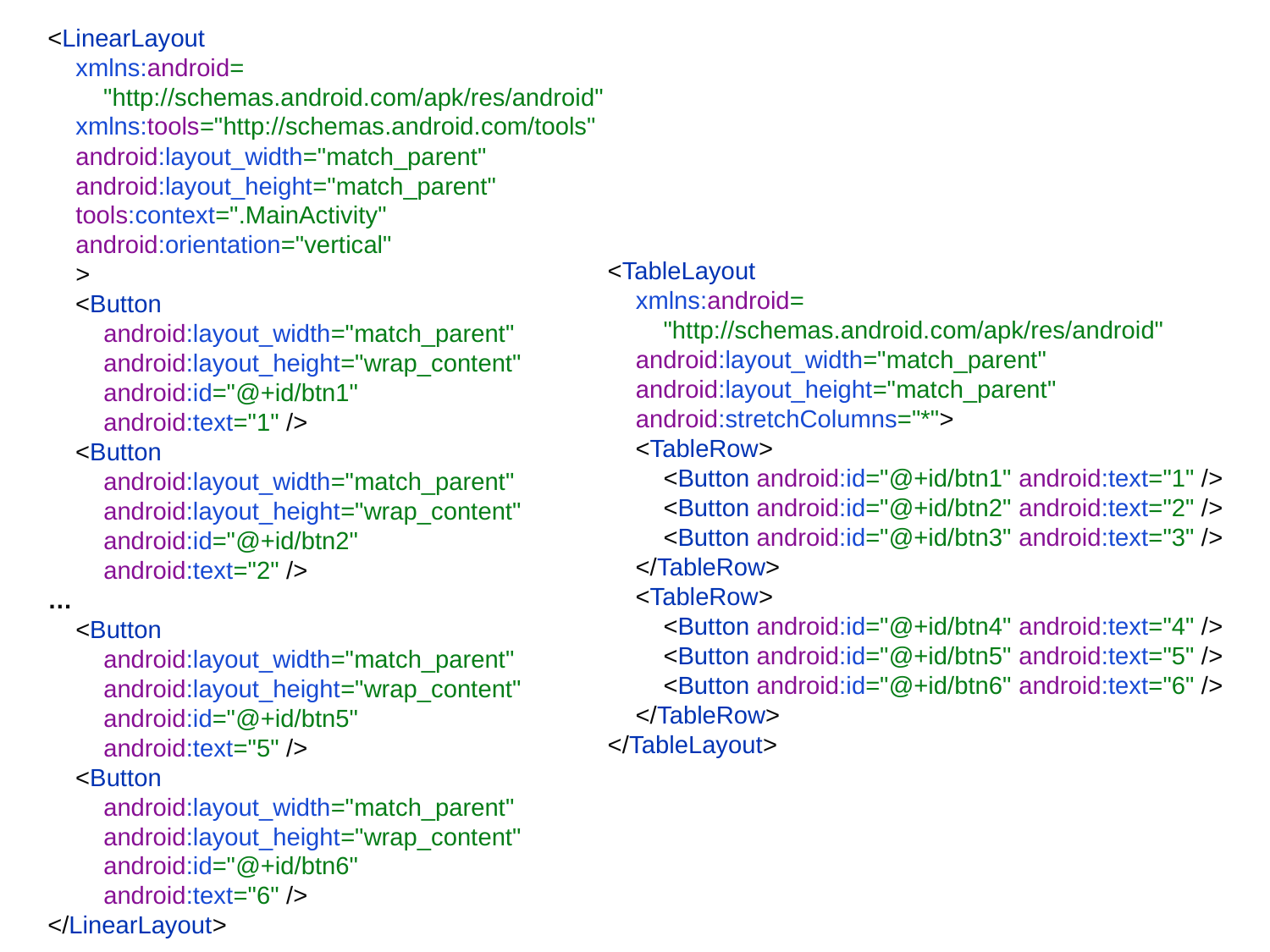

<LinearLayout
    xmlns:android=
        "http://schemas.android.com/apk/res/android"
    xmlns:tools="http://schemas.android.com/tools"
    android:layout_width="match_parent"
    android:layout_height="match_parent"
    tools:context=".MainActivity"
    android:orientation="vertical"
    >
    <Button
        android:layout_width="match_parent"
        android:layout_height="wrap_content"
        android:id="@+id/btn1"
        android:text="1" />
    <Button
        android:layout_width="match_parent"
        android:layout_height="wrap_content"
        android:id="@+id/btn2"
        android:text="2" />
…
    <Button
        android:layout_width="match_parent"
        android:layout_height="wrap_content"
        android:id="@+id/btn5"
        android:text="5" />
    <Button
        android:layout_width="match_parent"
        android:layout_height="wrap_content"
        android:id="@+id/btn6"
        android:text="6" />
</LinearLayout>
<TableLayout
    xmlns:android=
        "http://schemas.android.com/apk/res/android"
    android:layout_width="match_parent"
    android:layout_height="match_parent"
    android:stretchColumns="*">
    <TableRow>
        <Button android:id="@+id/btn1" android:text="1" />
        <Button android:id="@+id/btn2" android:text="2" />
        <Button android:id="@+id/btn3" android:text="3" />
    </TableRow>
    <TableRow>
        <Button android:id="@+id/btn4" android:text="4" />
        <Button android:id="@+id/btn5" android:text="5" />
        <Button android:id="@+id/btn6" android:text="6" />
    </TableRow>
</TableLayout>